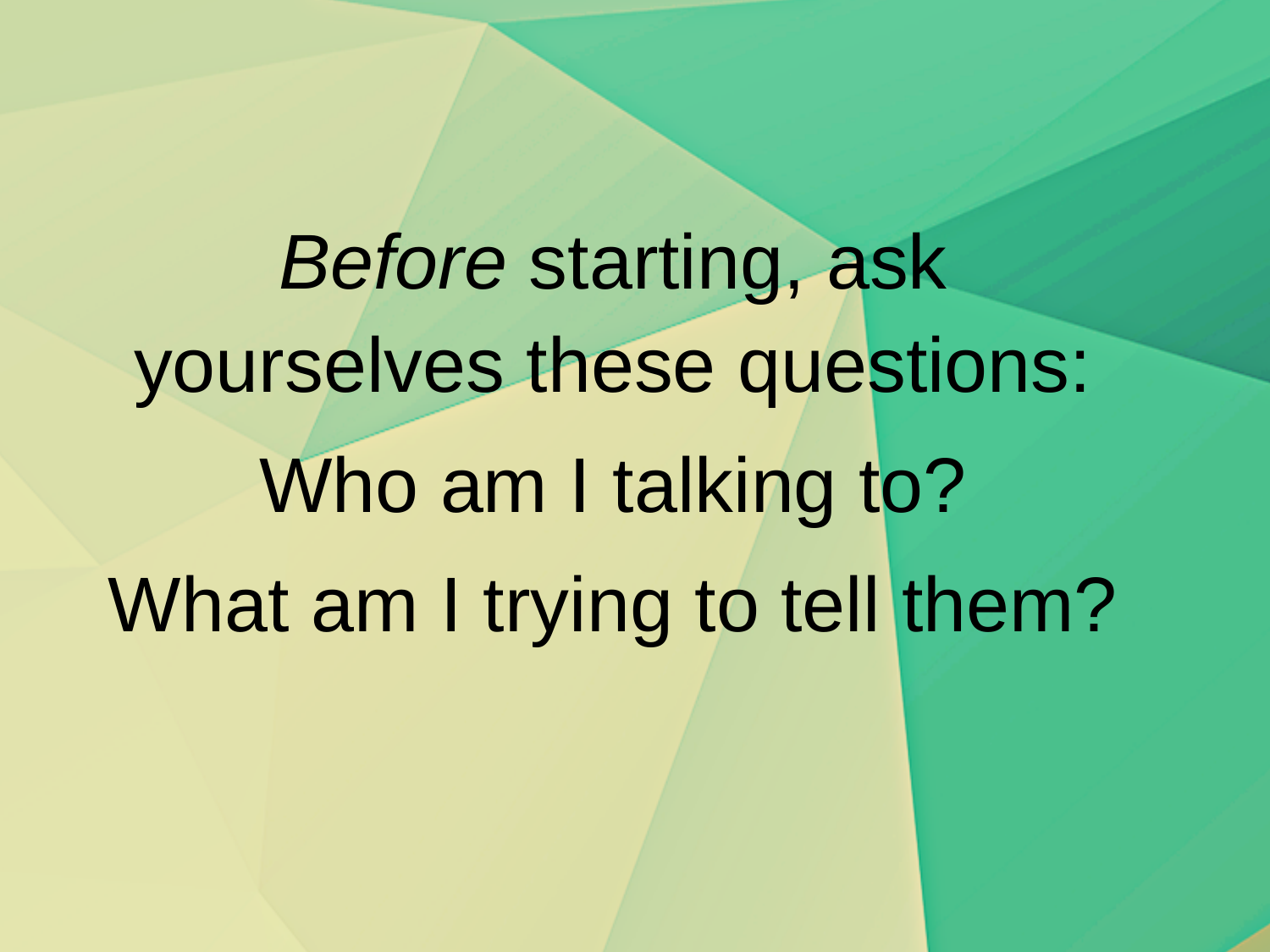

Before starting, ask yourselves these questions:
Who am I talking to?
What am I trying to tell them?